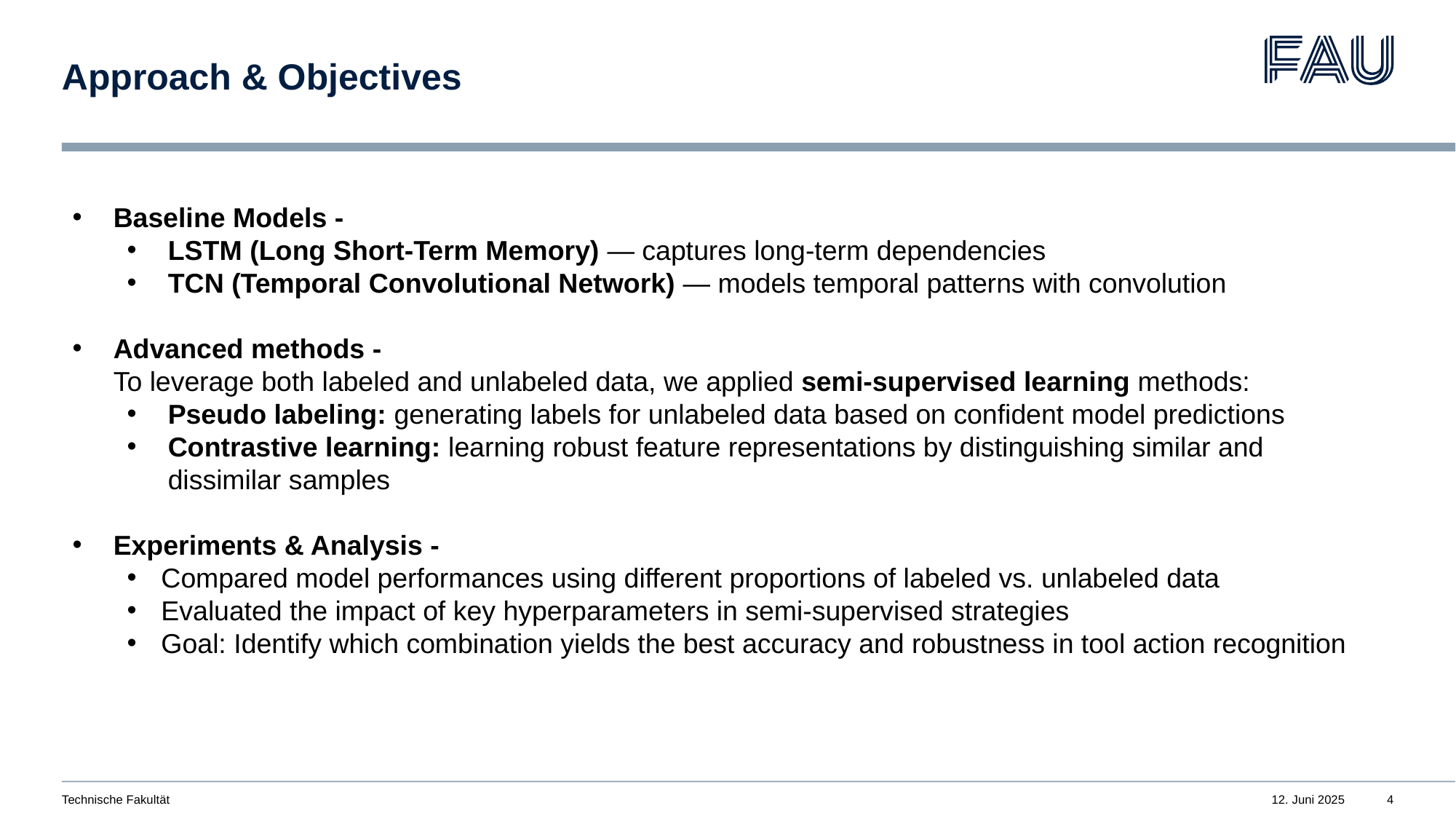

# Approach & Objectives
Baseline Models -
LSTM (Long Short-Term Memory) — captures long-term dependencies
TCN (Temporal Convolutional Network) — models temporal patterns with convolution

Advanced methods -
To leverage both labeled and unlabeled data, we applied semi-supervised learning methods:
Pseudo labeling: generating labels for unlabeled data based on confident model predictions
Contrastive learning: learning robust feature representations by distinguishing similar and dissimilar samples

Experiments & Analysis -
Compared model performances using different proportions of labeled vs. unlabeled data
Evaluated the impact of key hyperparameters in semi-supervised strategies
Goal: Identify which combination yields the best accuracy and robustness in tool action recognition

Technische Fakultät
12. Juni 2025
4